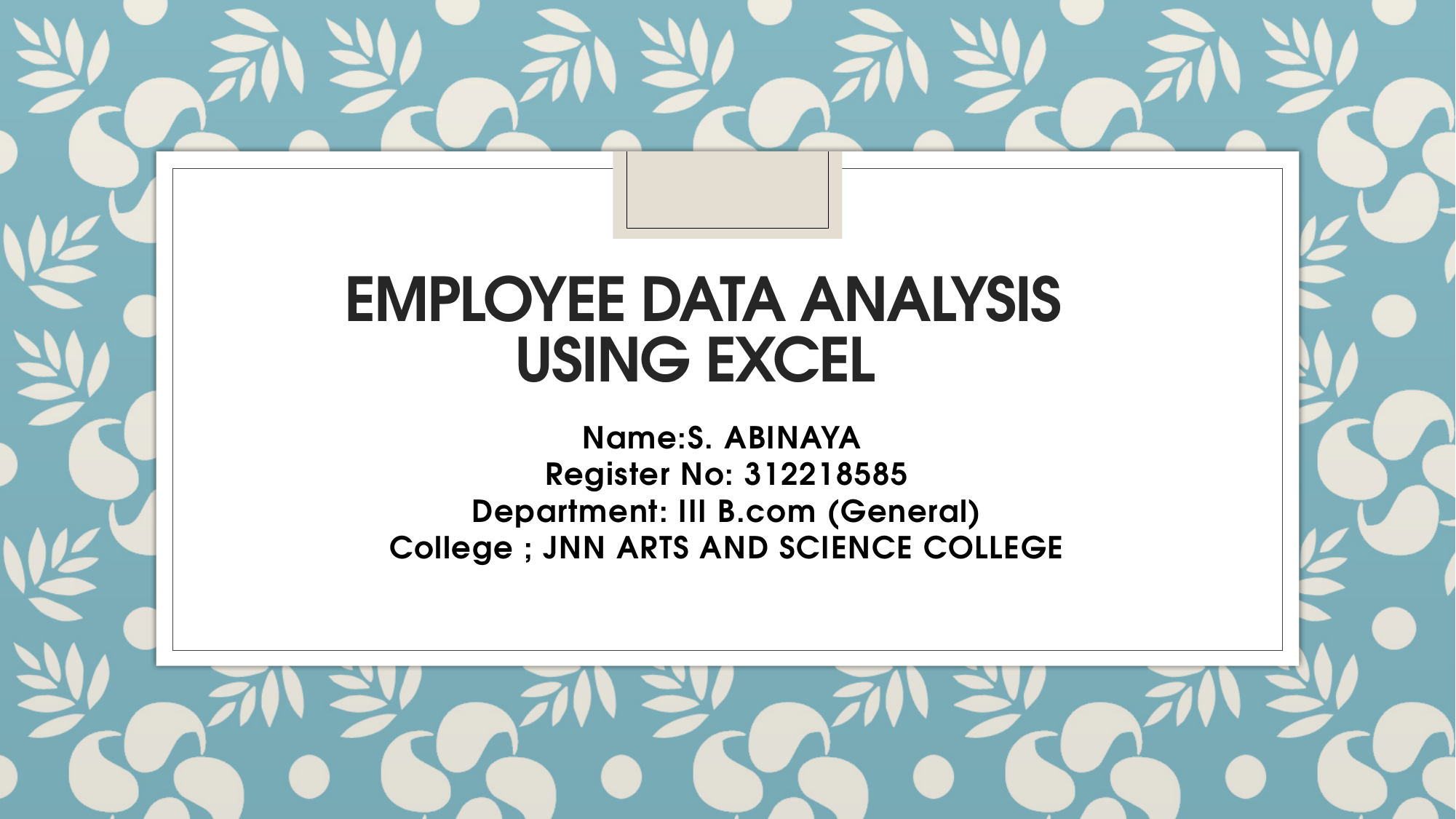

# Employee data analysis using excel
Name:S. ABINAYA
Register No: 312218585
Department: III B.com (General)
College ; JNN ARTS AND SCIENCE COLLEGE